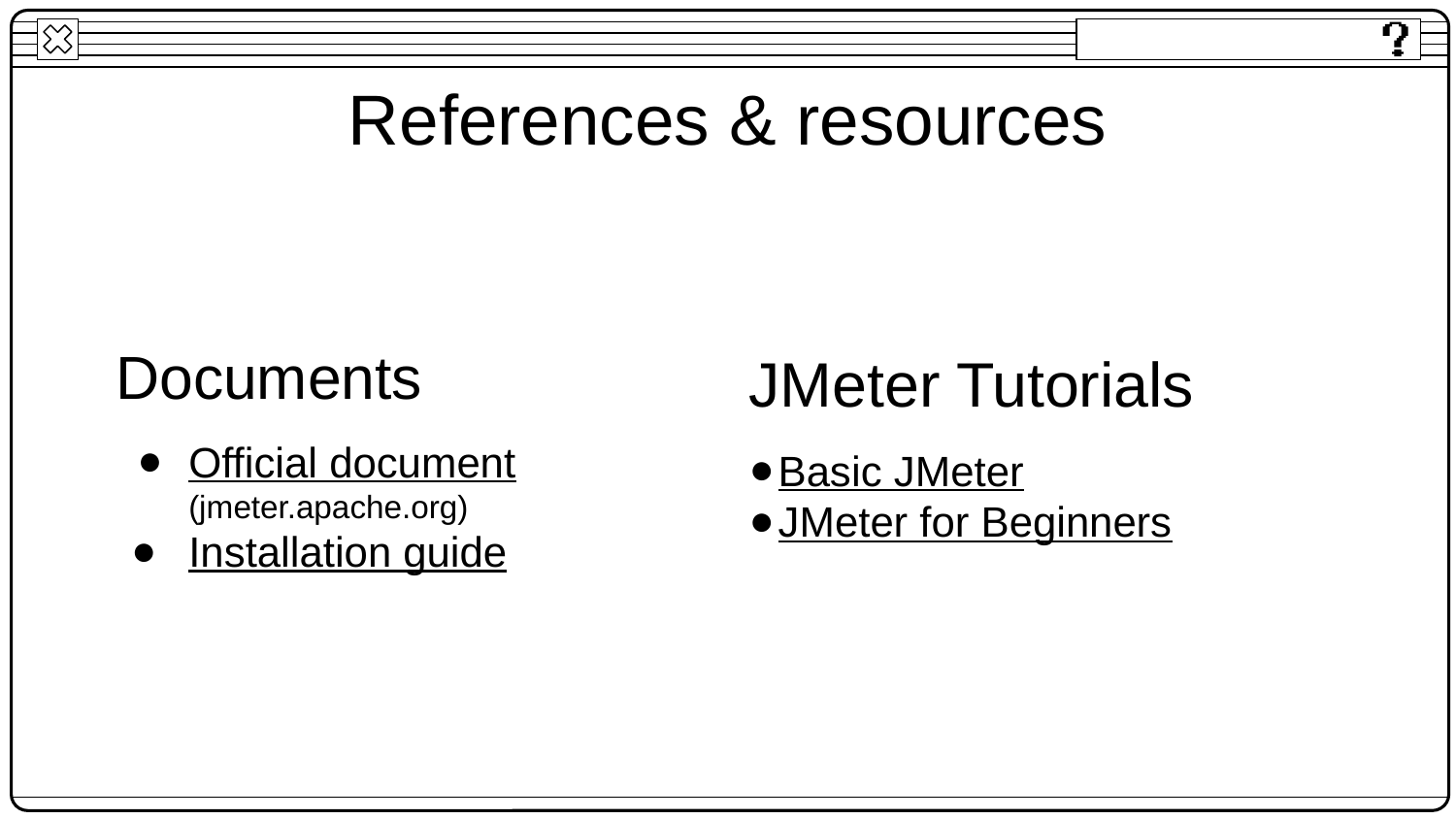

# References & resources
Documents
Official document (jmeter.apache.org)
Installation guide
JMeter Tutorials
Basic JMeter
JMeter for Beginners